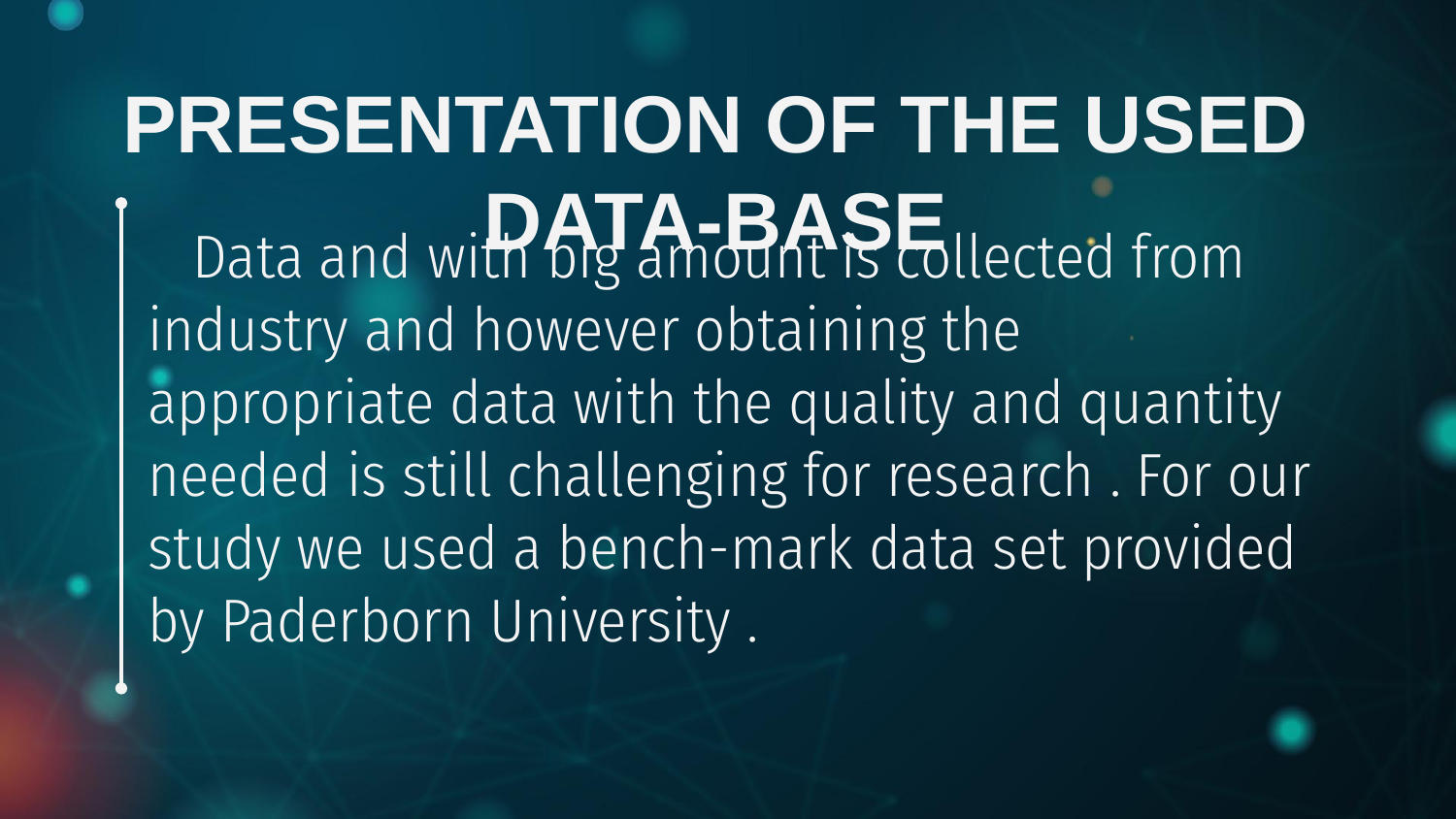

# PRESENTATION OF THE USED DATA-BASE
   Data and with big amount is collected from industry and however obtaining the appropriate data with the quality and quantity needed is still challenging for research . For our study we used a bench-mark data set provided by Paderborn University .